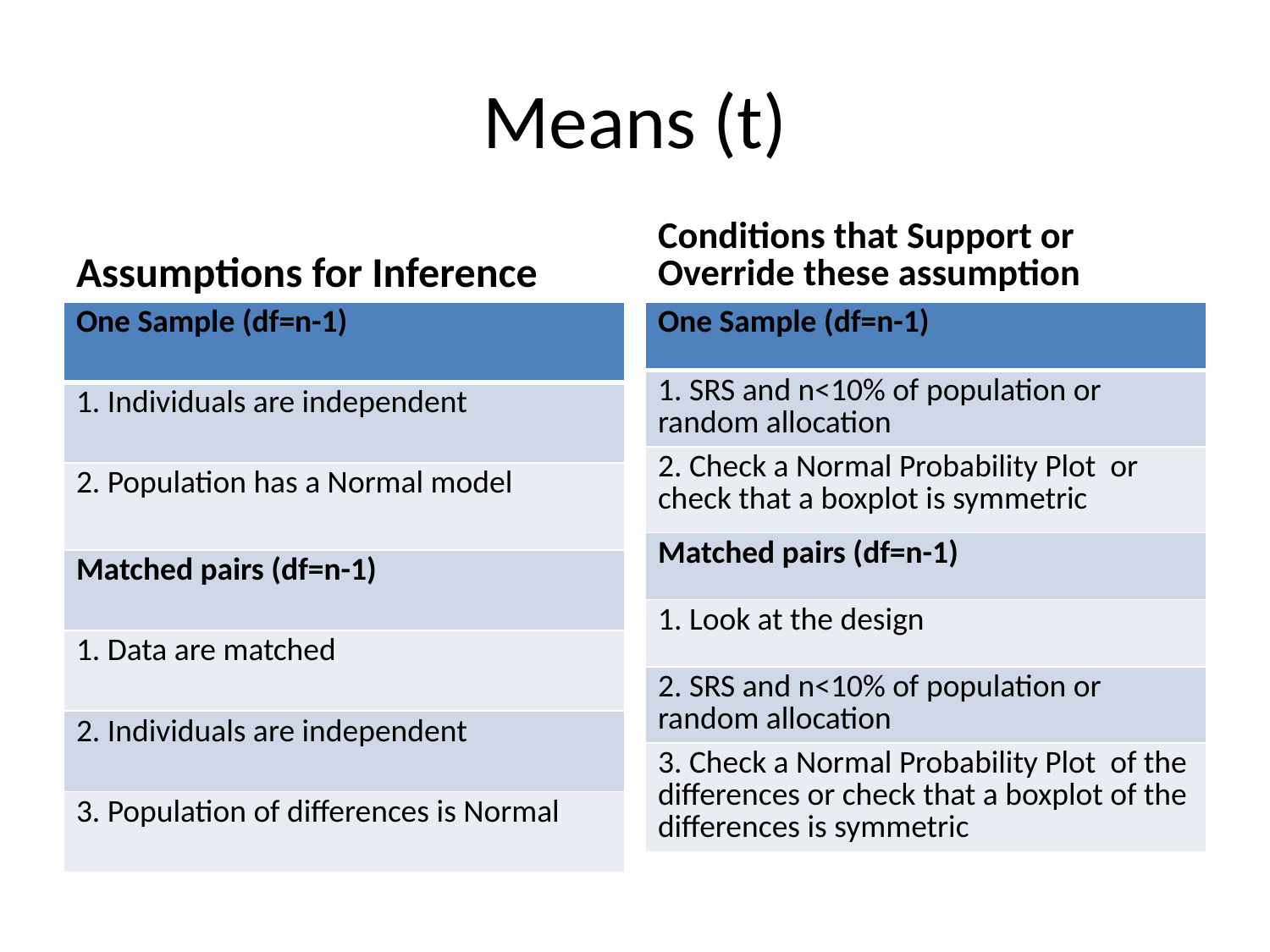

# Means (t)
Assumptions for Inference
Conditions that Support or Override these assumption
| One Sample (df=n-1) |
| --- |
| 1. SRS and n<10% of population or random allocation |
| 2. Check a Normal Probability Plot or check that a boxplot is symmetric |
| Matched pairs (df=n-1) |
| 1. Look at the design |
| 2. SRS and n<10% of population or random allocation |
| 3. Check a Normal Probability Plot of the differences or check that a boxplot of the differences is symmetric |
| One Sample (df=n-1) |
| --- |
| 1. Individuals are independent |
| 2. Population has a Normal model |
| Matched pairs (df=n-1) |
| 1. Data are matched |
| 2. Individuals are independent |
| 3. Population of differences is Normal |